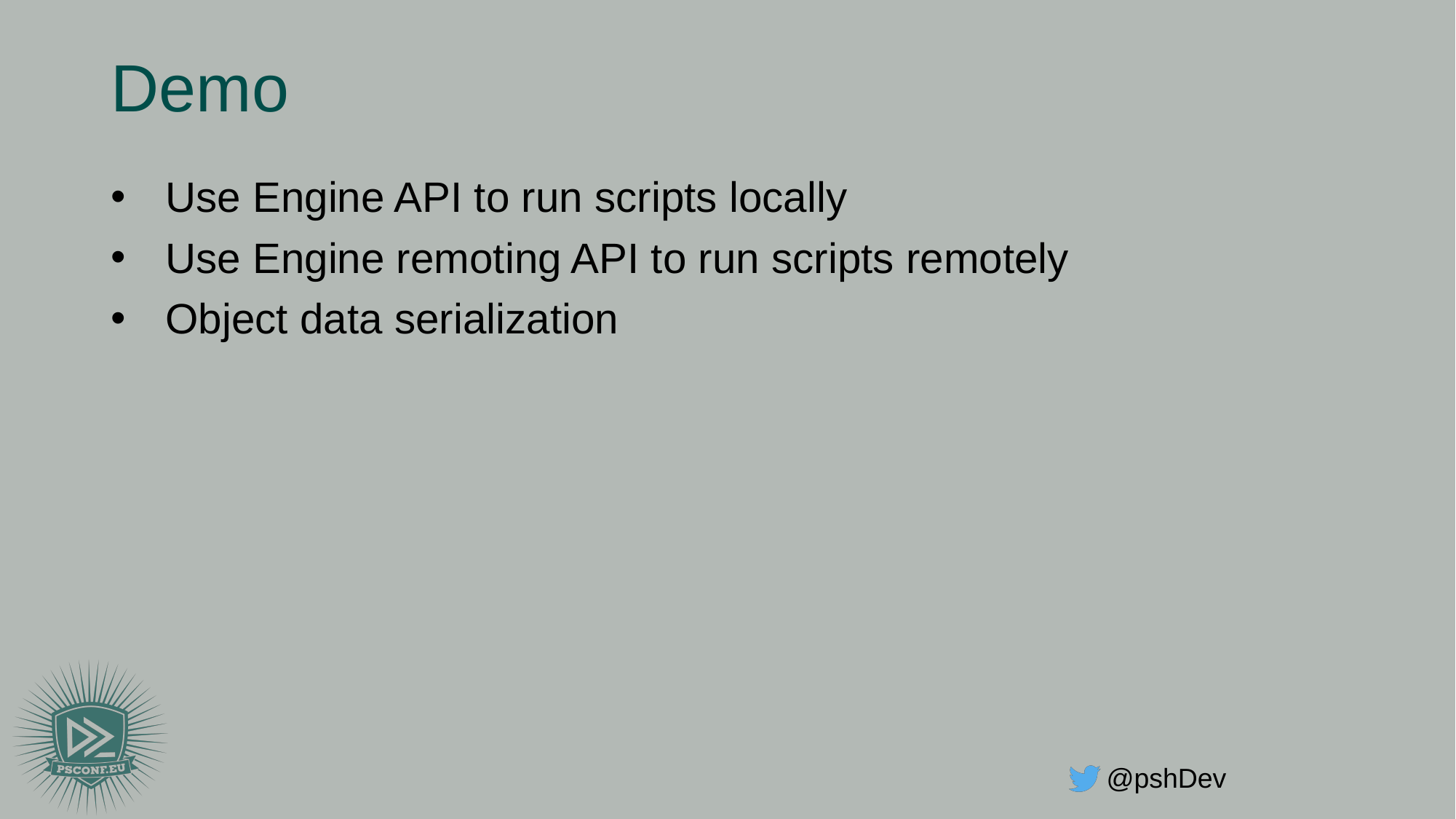

# Demo
Use Engine API to run scripts locally
Use Engine remoting API to run scripts remotely
Object data serialization
@pshDev